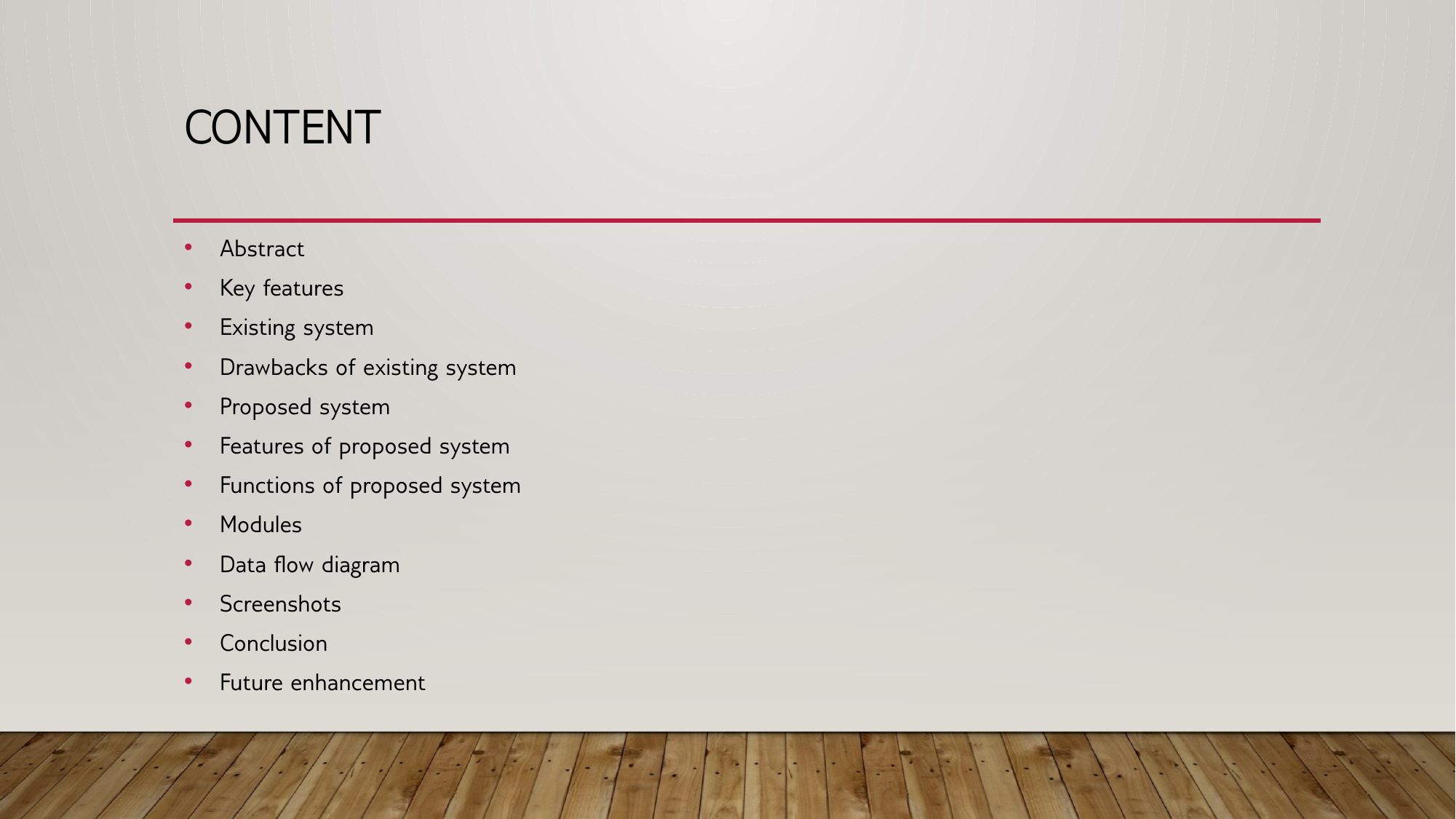

# CONTENT
Abstract
Key features
Existing system
Drawbacks of existing system
Proposed system
Features of proposed system
Functions of proposed system
Modules
Data flow diagram
Screenshots
Conclusion
Future enhancement